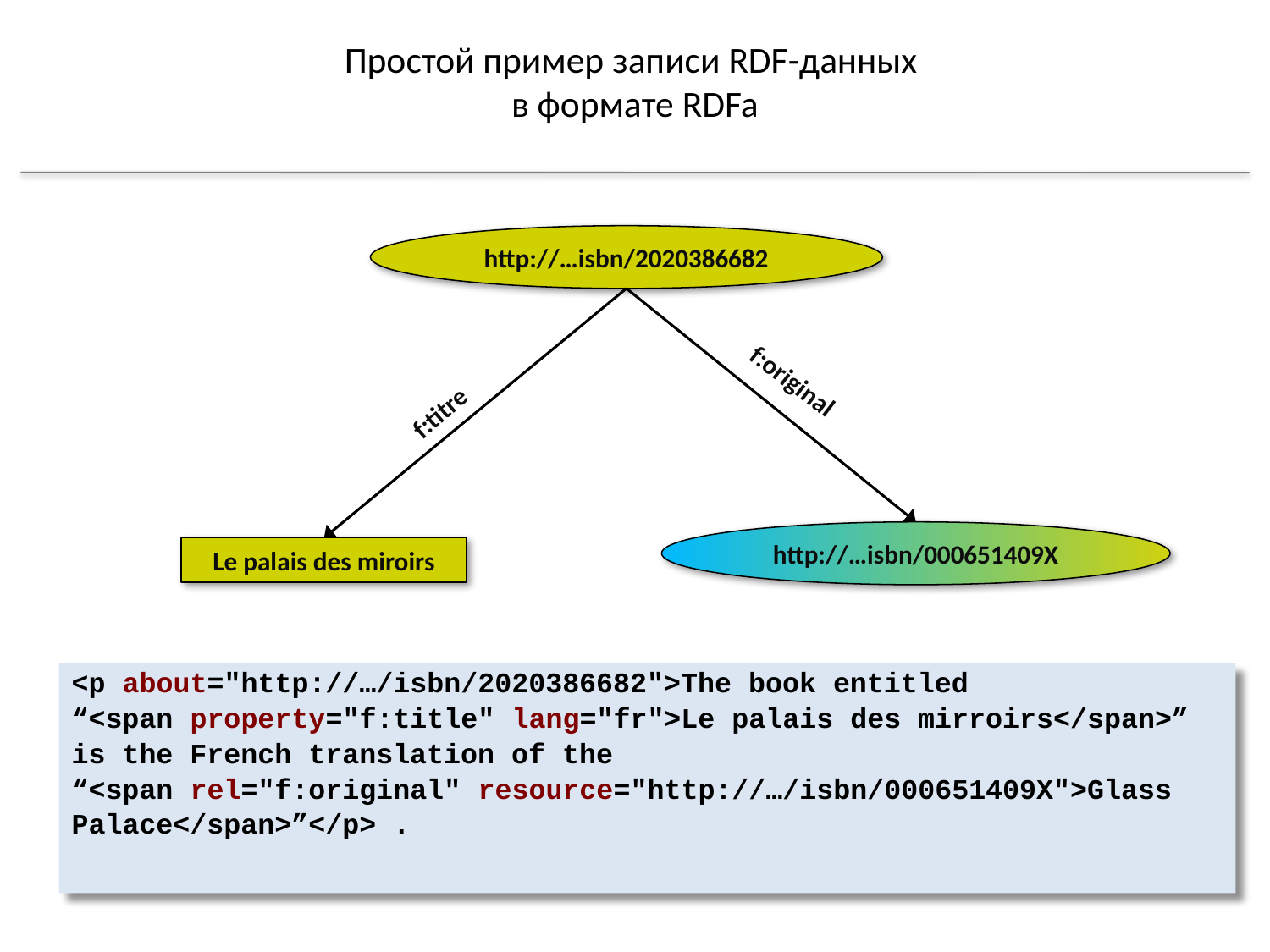

# Простой пример записи RDF-данных в формате RDFa
http://…isbn/2020386682
f:original
f:titre
http://…isbn/000651409X
Le palais des miroirs
<p about="http://…/isbn/2020386682">The book entitled
“<span property="f:title" lang="fr">Le palais des mirroirs</span>”
is the French translation of the
“<span rel="f:original" resource="http://…/isbn/000651409X">Glass
Palace</span>”</p> .